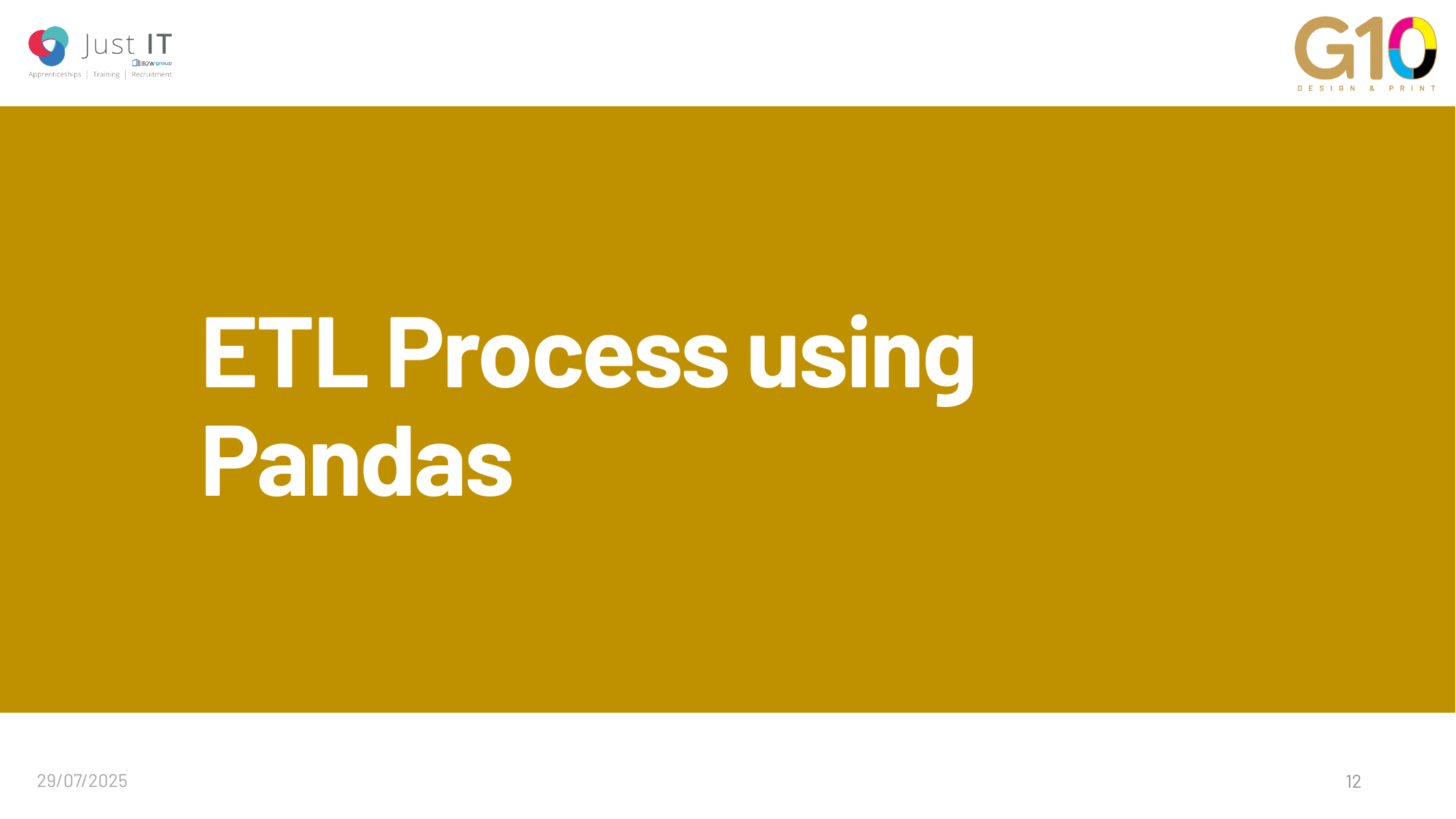

# ETL Process using Pandas
29/07/2025
12